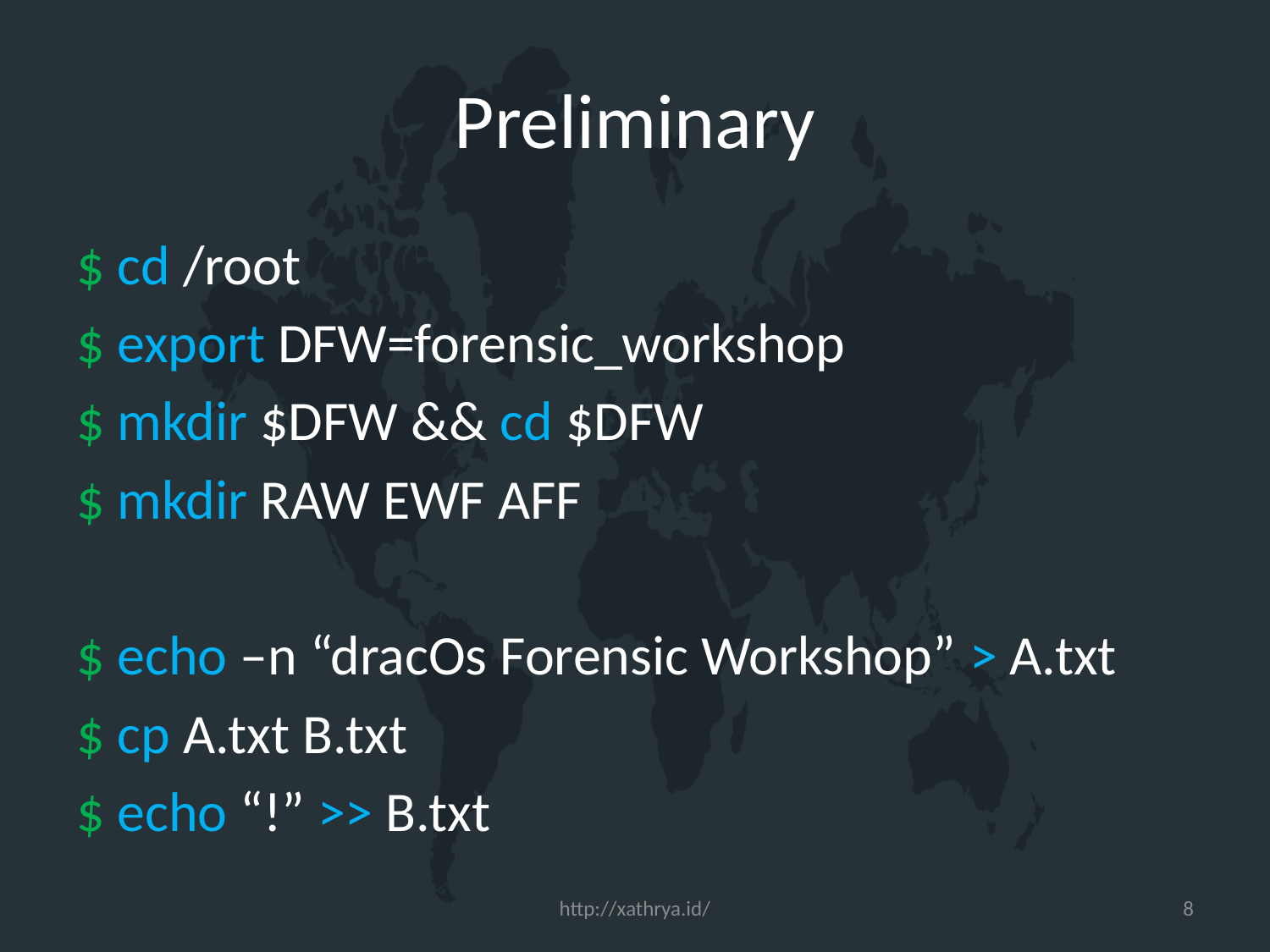

# Preliminary
$ cd /root
$ export DFW=forensic_workshop
$ mkdir $DFW && cd $DFW
$ mkdir RAW EWF AFF

$ echo –n “dracOs Forensic Workshop” > A.txt
$ cp A.txt B.txt
$ echo “!” >> B.txt
http://xathrya.id/
8